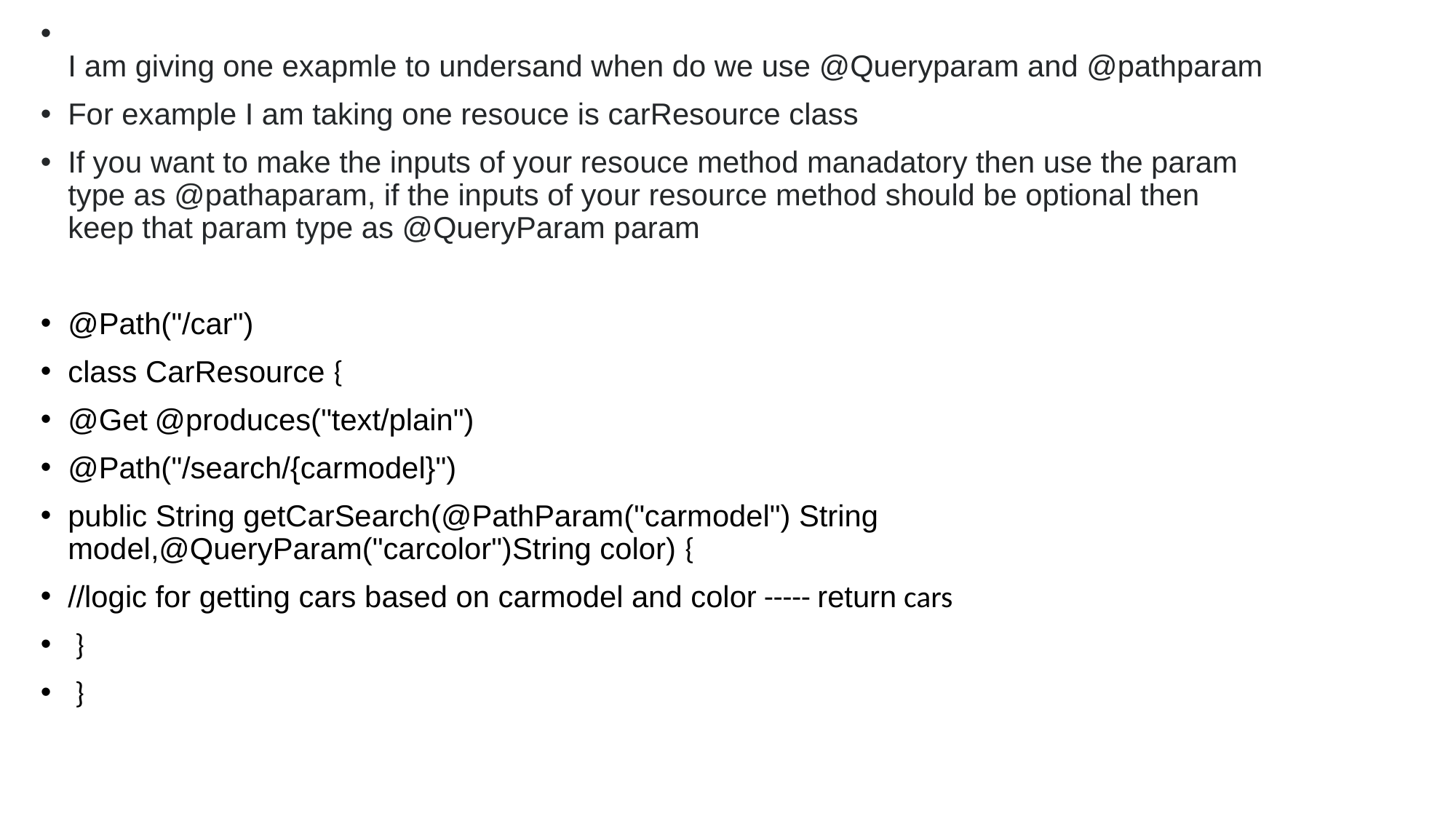

I am giving one exapmle to undersand when do we use @Queryparam and @pathparam
For example I am taking one resouce is carResource class
If you want to make the inputs of your resouce method manadatory then use the param type as @pathaparam, if the inputs of your resource method should be optional then keep that param type as @QueryParam param

@Path("/car")
class CarResource {
@Get @produces("text/plain")
@Path("/search/{carmodel}")
public String getCarSearch(@PathParam("carmodel") String model,@QueryParam("carcolor")String color) {
//logic for getting cars based on carmodel and color ----- return cars
 }
 }